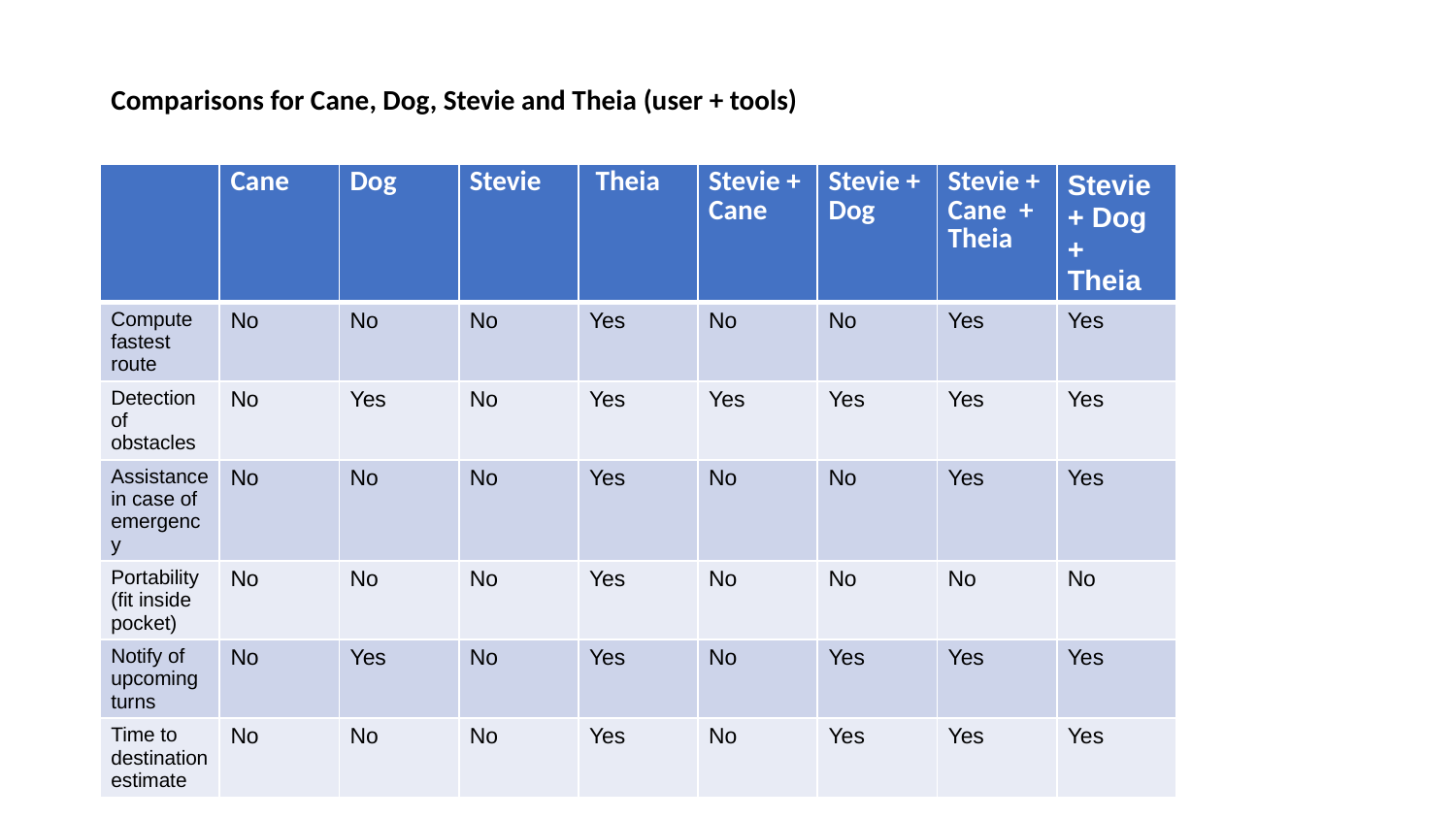

# Comparisons for Cane, Dog, Stevie and Theia (user + tools)
|  | Cane | Dog | Stevie | Theia | Stevie + Cane | Stevie + Dog | Stevie + Cane + Theia | Stevie + Dog + Theia |
| --- | --- | --- | --- | --- | --- | --- | --- | --- |
| Compute fastest route | No | No | No | Yes | No | No | Yes | Yes |
| Detection of obstacles | No | Yes | No | Yes | Yes | Yes | Yes | Yes |
| Assistance in case of emergency | No | No | No | Yes | No | No | Yes | Yes |
| Portability (fit inside pocket) | No | No | No | Yes | No | No | No | No |
| Notify of upcoming turns | No | Yes | No | Yes | No | Yes | Yes | Yes |
| Time to destination estimate | No | No | No | Yes | No | Yes | Yes | Yes |